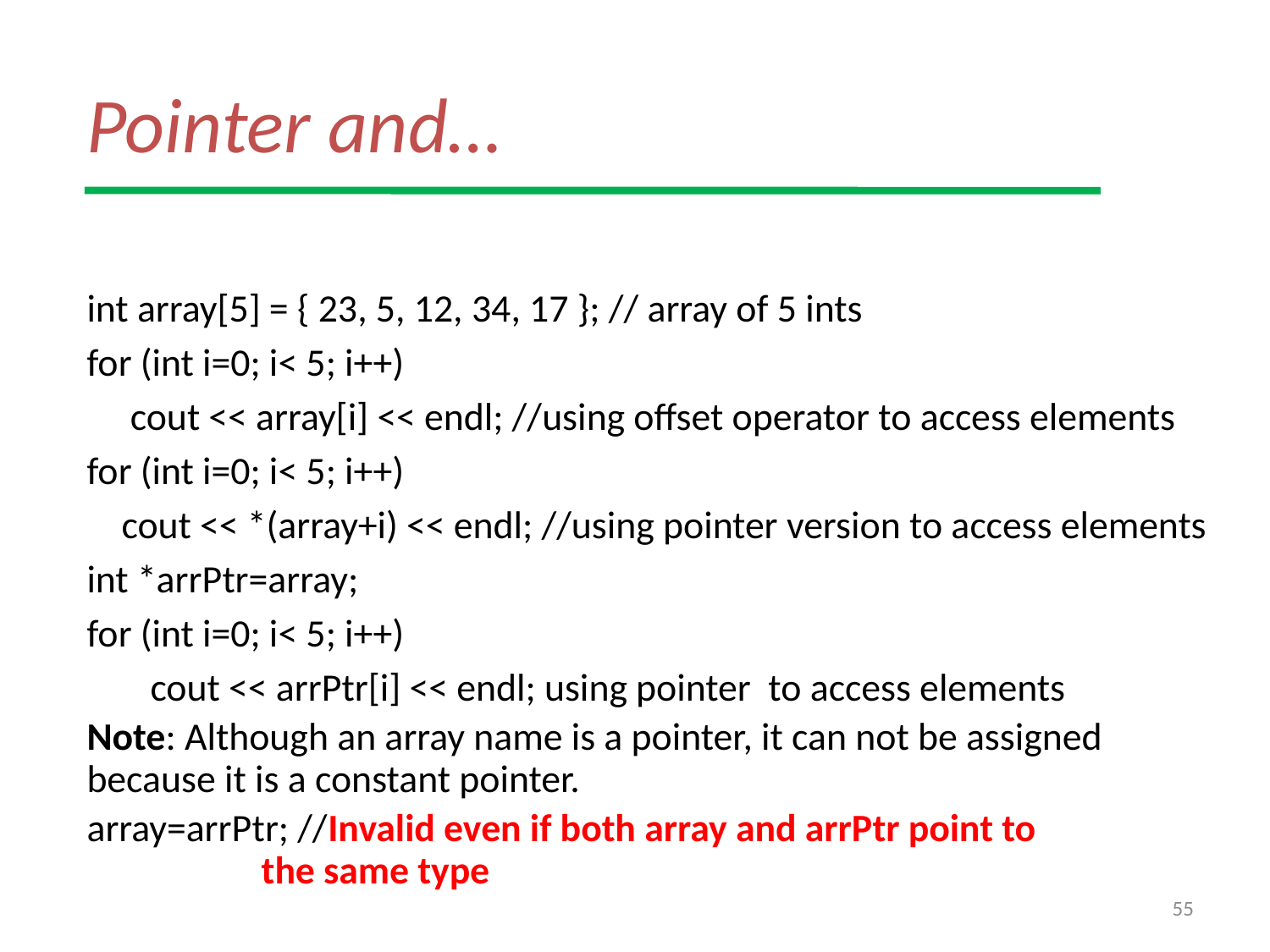

# Pointer and…

int array[5] = { 23, 5, 12, 34, 17 }; // array of 5 ints
for (int i=0; i< 5; i++)
     cout << array[i] << endl; //using offset operator to access elements
for (int i=0; i< 5; i++)
    cout << *(array+i) << endl; //using pointer version to access elements
int *arrPtr=array;
for (int i=0; i< 5; i++)
cout << arrPtr[i] << endl; using pointer  to access elements
Note: Although an array name is a pointer, it can not be assigned because it is a constant pointer.
array=arrPtr; //Invalid even if both array and arrPtr point to 		the same type

55